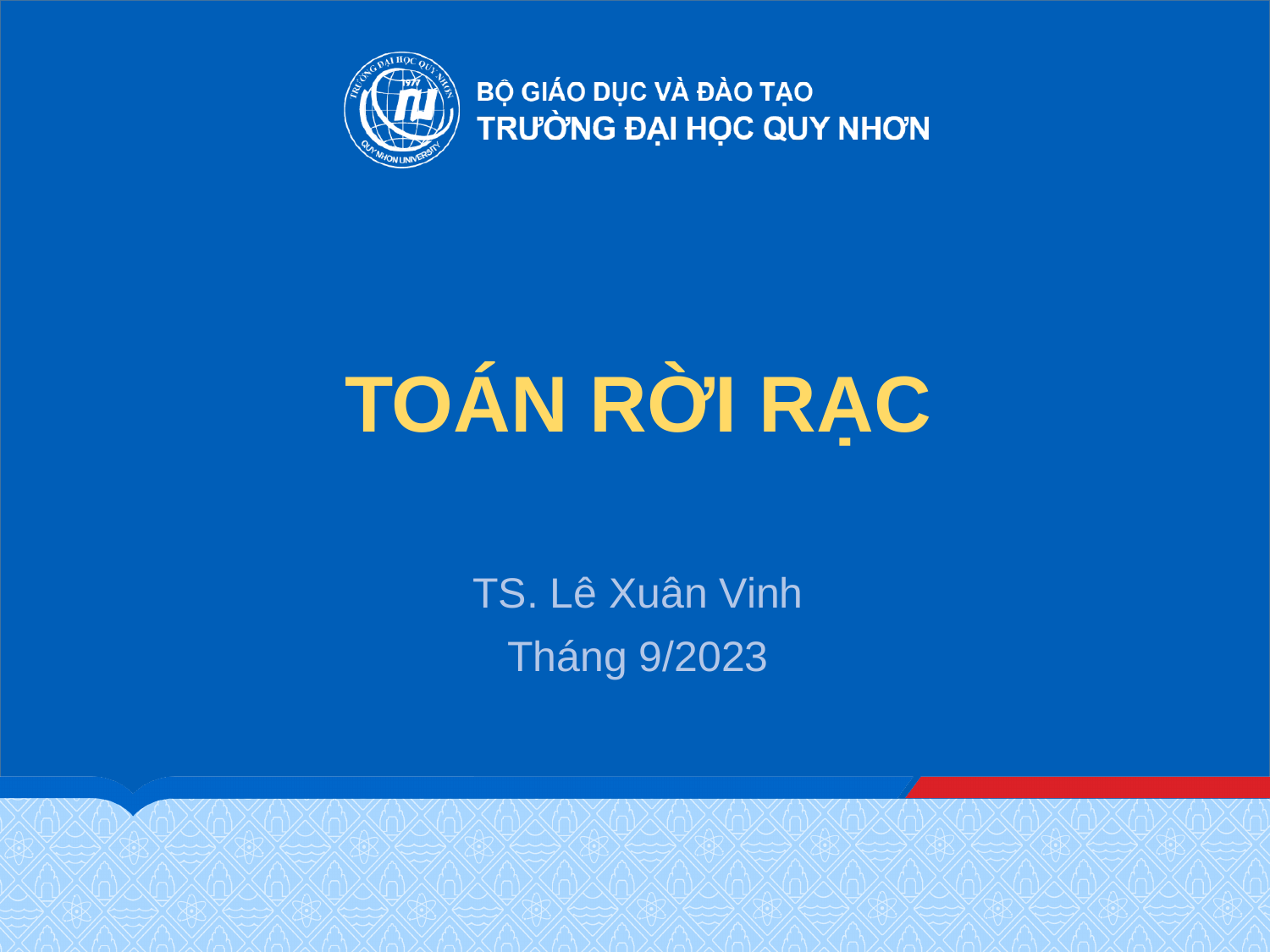

# TOÁN RỜI RẠC
TS. Lê Xuân Vinh
Tháng 9/2023